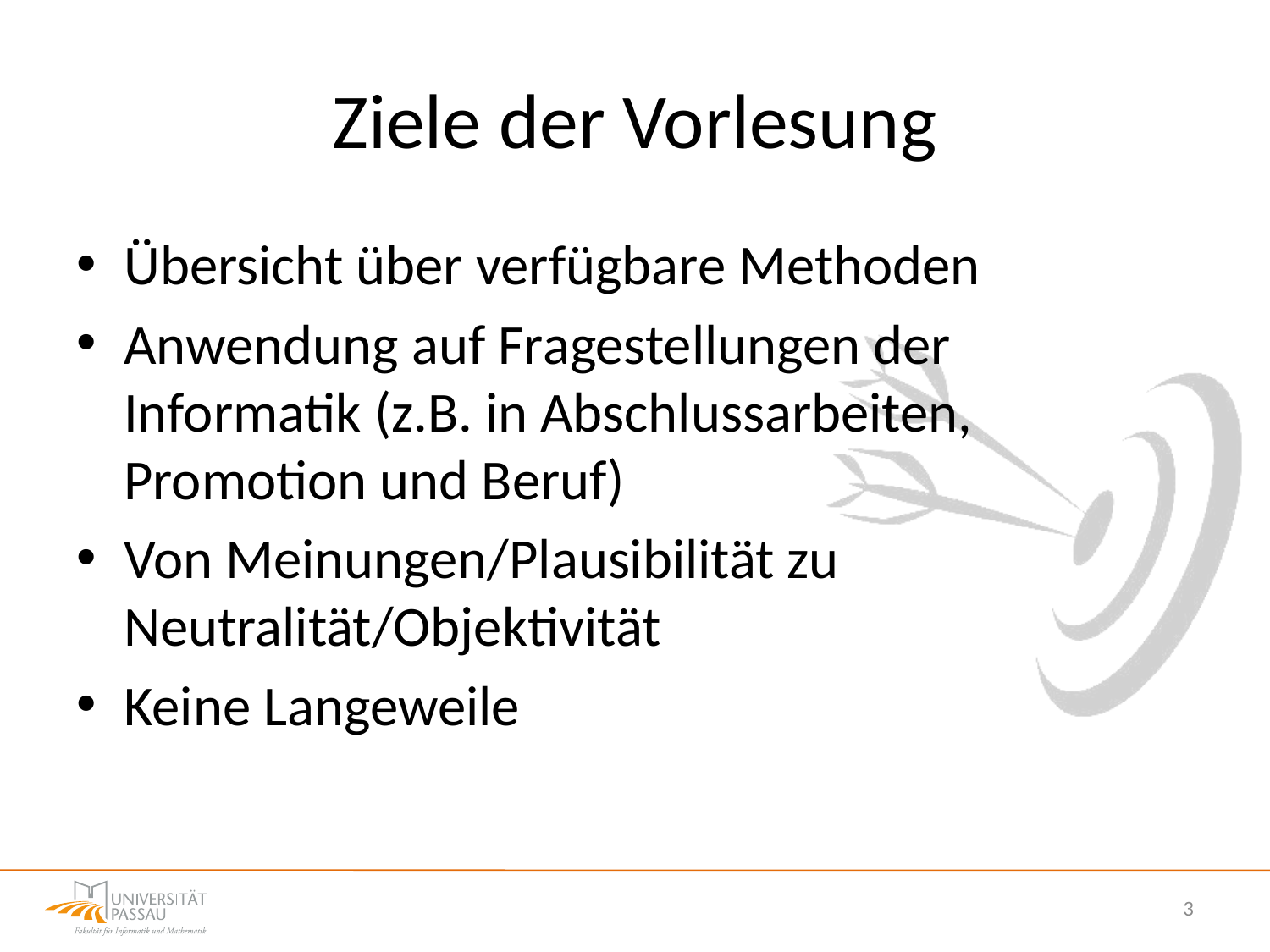

# Ziele der Vorlesung
Übersicht über verfügbare Methoden
Anwendung auf Fragestellungen der Informatik (z.B. in Abschlussarbeiten, Promotion und Beruf)
Von Meinungen/Plausibilität zu Neutralität/Objektivität
Keine Langeweile
3